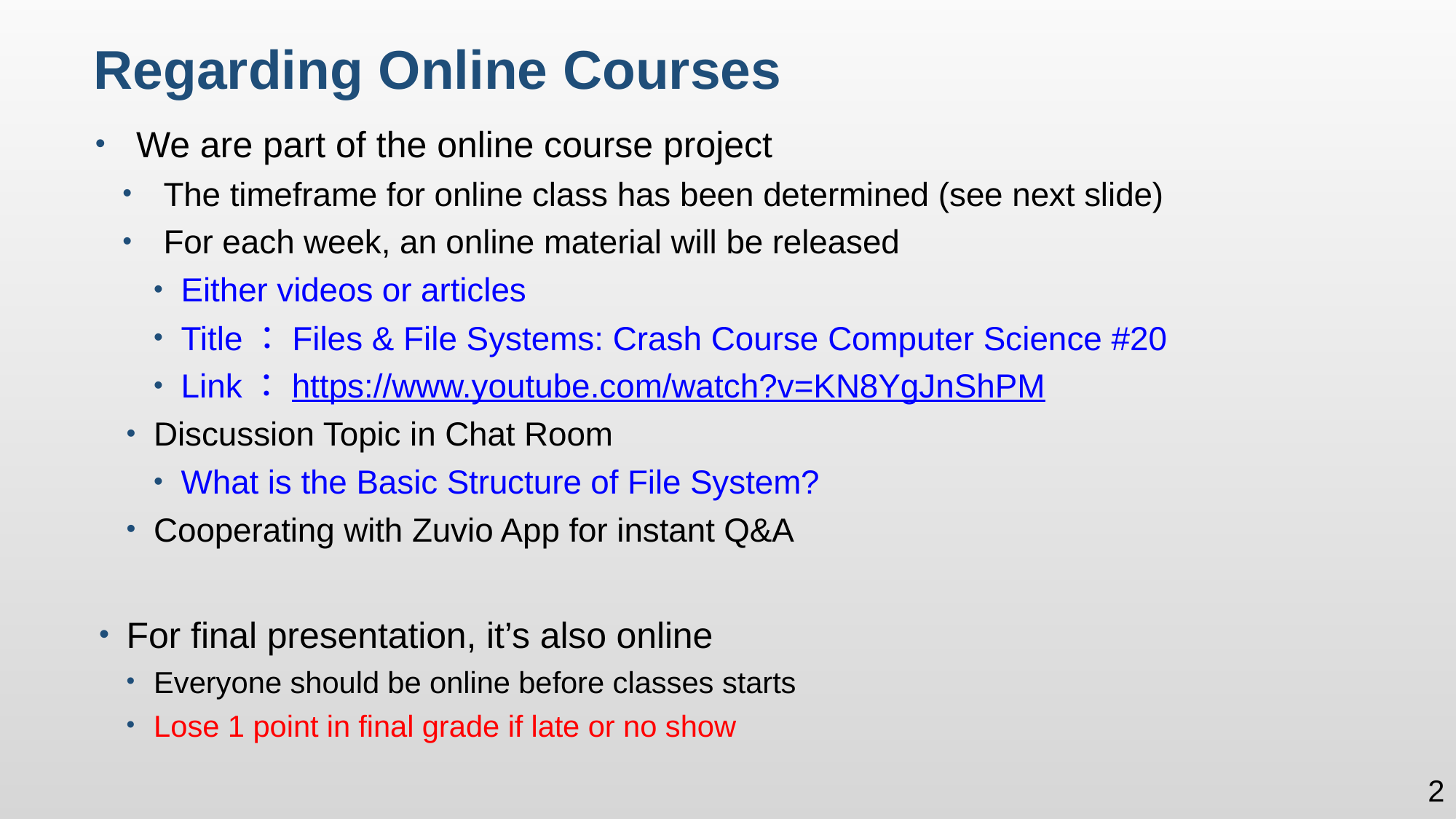

Regarding Online Courses
We are part of the online course project
The timeframe for online class has been determined (see next slide)
For each week, an online material will be released
Either videos or articles
Title：Files & File Systems: Crash Course Computer Science #20
Link：https://www.youtube.com/watch?v=KN8YgJnShPM
Discussion Topic in Chat Room
What is the Basic Structure of File System?
Cooperating with Zuvio App for instant Q&A

For final presentation, it’s also online
Everyone should be online before classes starts
Lose 1 point in final grade if late or no show

2